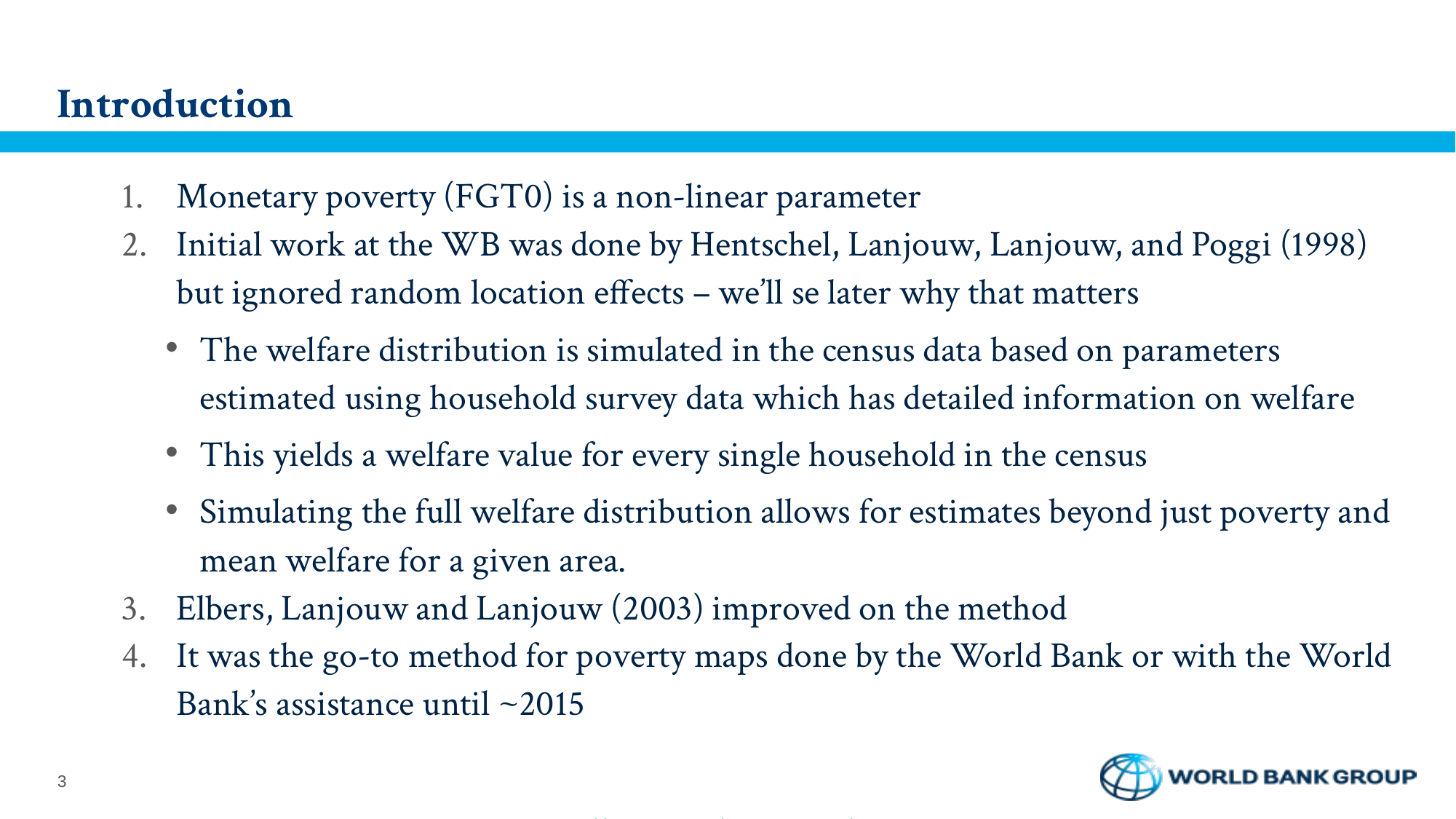

# Introduction
Monetary poverty (FGT0) is a non-linear parameter
Initial work at the WB was done by Hentschel, Lanjouw, Lanjouw, and Poggi (1998) but ignored random location effects – we’ll se later why that matters
The welfare distribution is simulated in the census data based on parameters estimated using household survey data which has detailed information on welfare
This yields a welfare value for every single household in the census
Simulating the full welfare distribution allows for estimates beyond just poverty and mean welfare for a given area.
Elbers, Lanjouw and Lanjouw (2003) improved on the method
It was the go-to method for poverty maps done by the World Bank or with the World Bank’s assistance until ~2015

The latest Stata sae package can be obtained from: https://github.com/pcorralrodas/SAE-Stata-Package

3